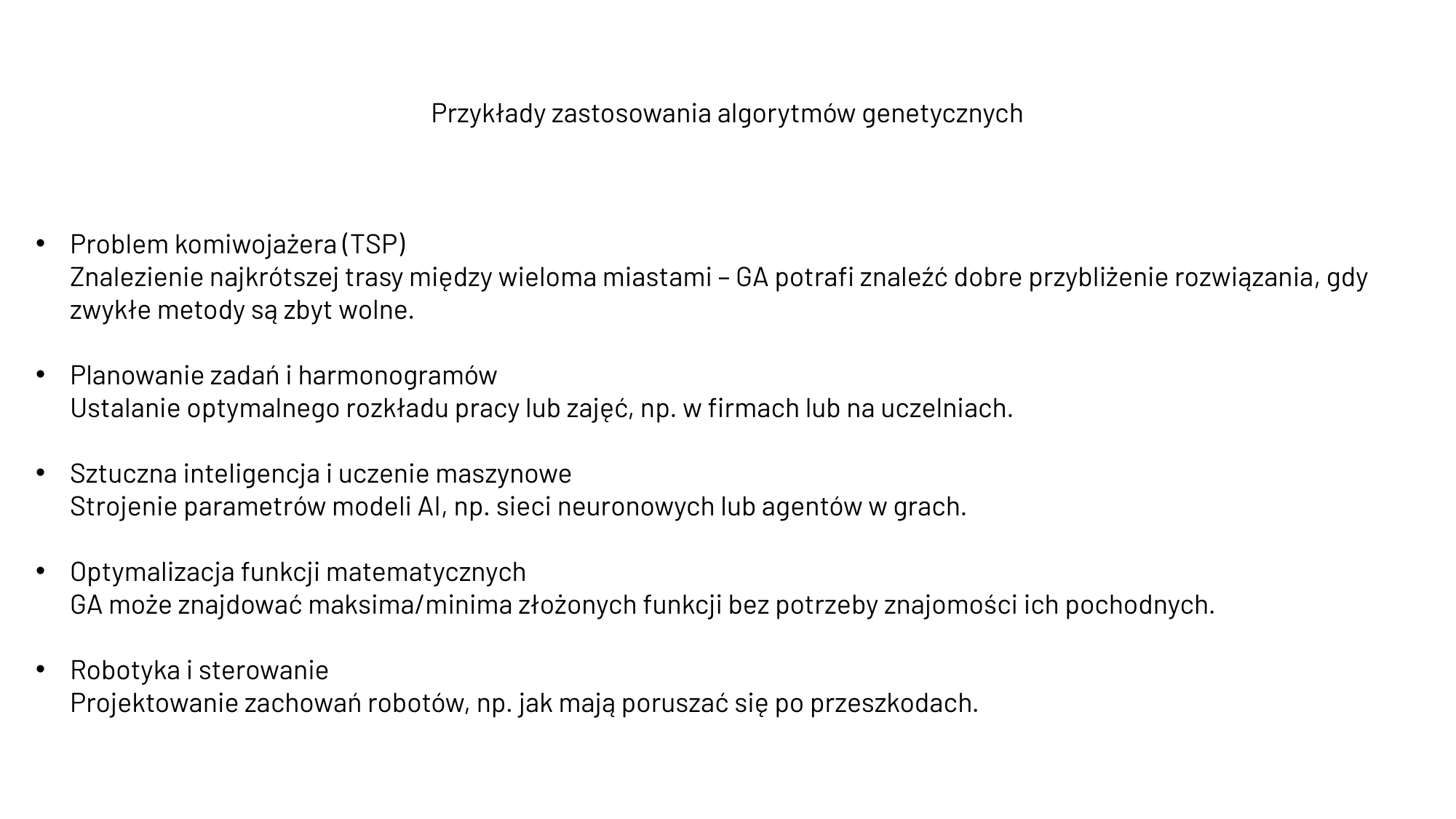

Przykłady zastosowania algorytmów genetycznych

Problem komiwojażera (TSP)
Znalezienie najkrótszej trasy między wieloma miastami – GA potrafi znaleźć dobre przybliżenie rozwiązania, gdy zwykłe metody są zbyt wolne.

Planowanie zadań i harmonogramów
Ustalanie optymalnego rozkładu pracy lub zajęć, np. w firmach lub na uczelniach.

Sztuczna inteligencja i uczenie maszynowe
Strojenie parametrów modeli AI, np. sieci neuronowych lub agentów w grach.

Optymalizacja funkcji matematycznych
GA może znajdować maksima/minima złożonych funkcji bez potrzeby znajomości ich pochodnych.

Robotyka i sterowanie
Projektowanie zachowań robotów, np. jak mają poruszać się po przeszkodach.